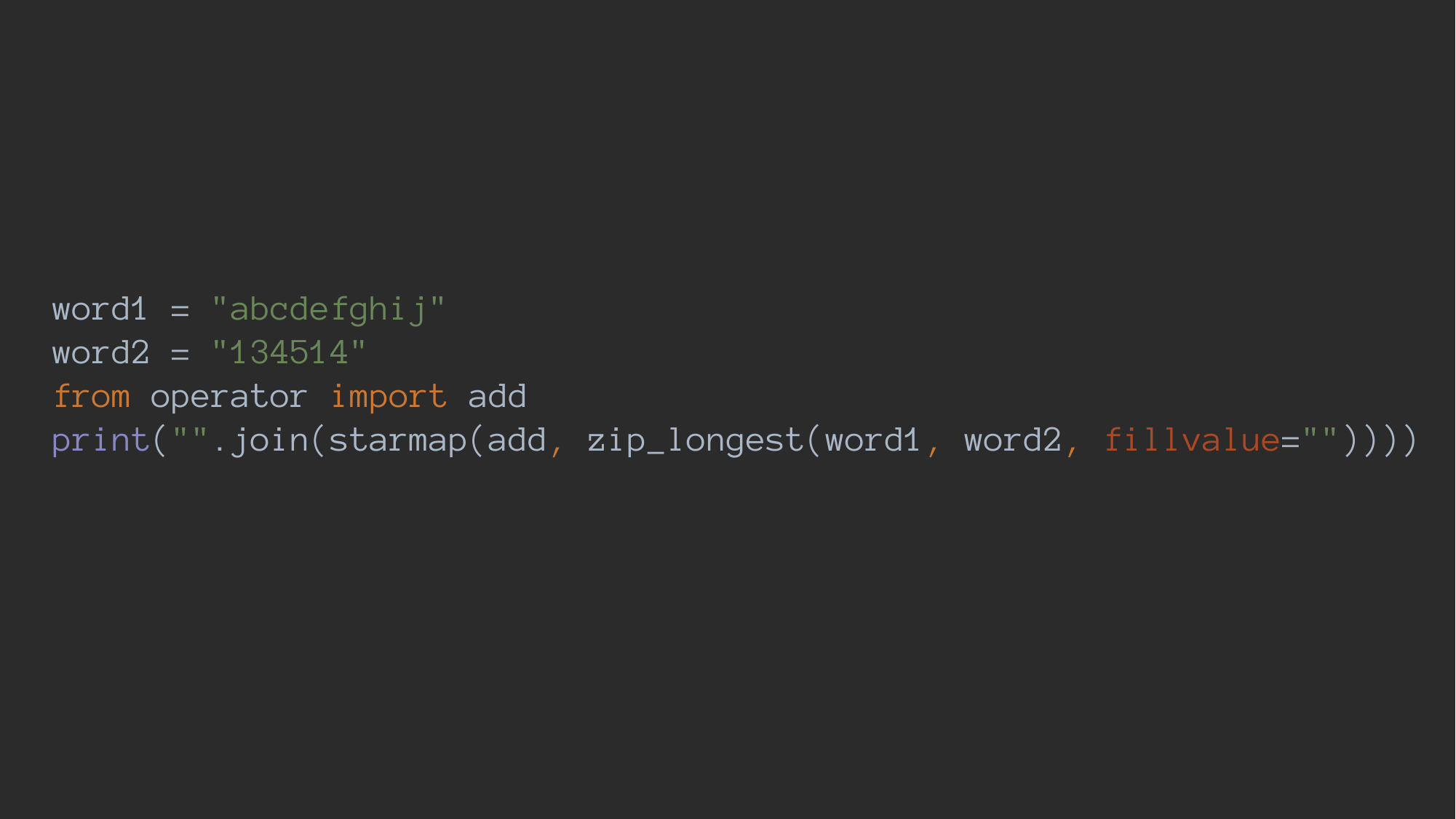

word1 = "abcdefghij"
word2 = "134514"
from operator import add
print("".join(starmap(add, zip_longest(word1, word2, fillvalue=""))))